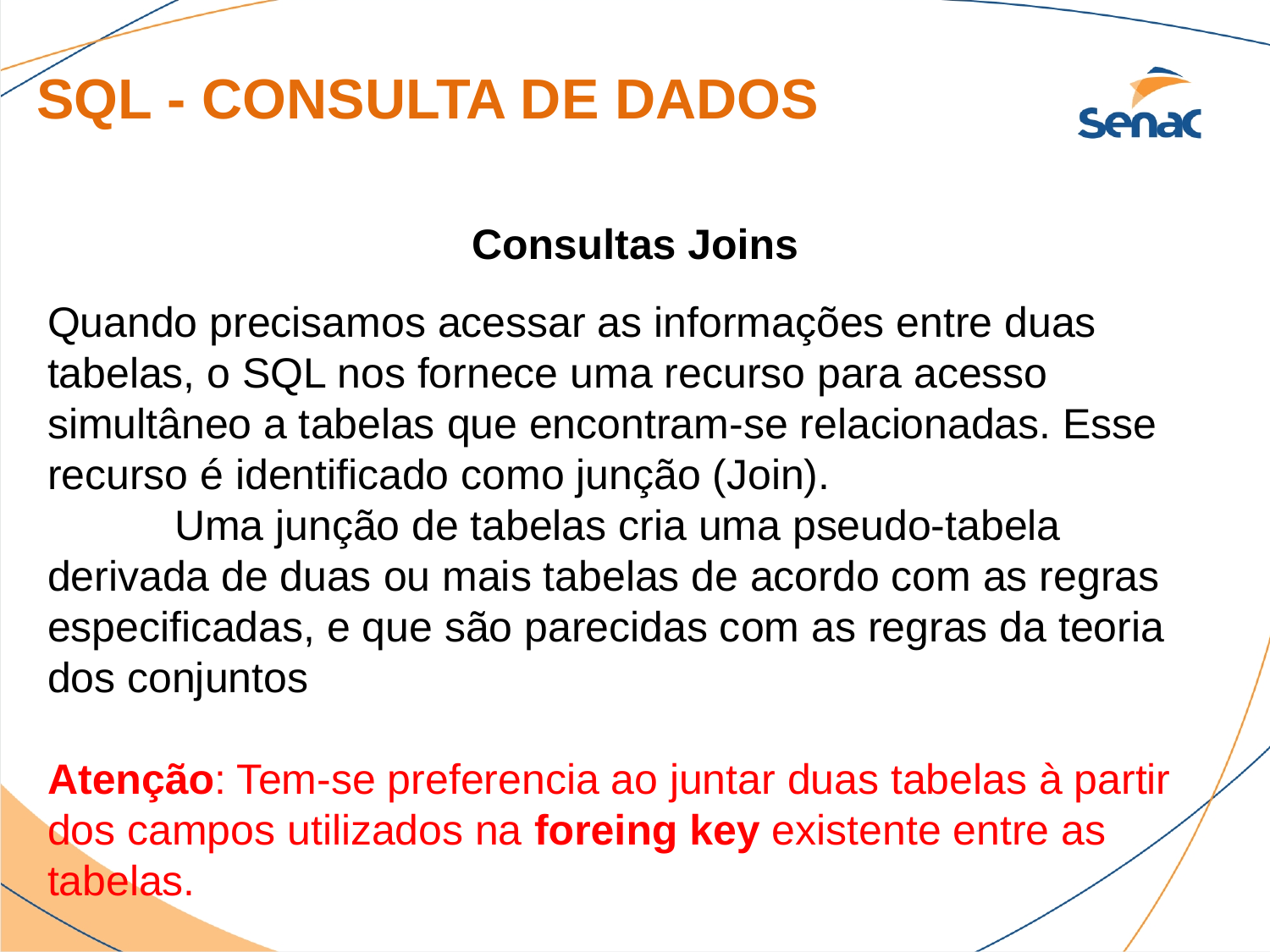

SQL - CONSULTA DE DADOS
Consultas Joins
Quando precisamos acessar as informações entre duas tabelas, o SQL nos fornece uma recurso para acesso simultâneo a tabelas que encontram-se relacionadas. Esse recurso é identificado como junção (Join).
	Uma junção de tabelas cria uma pseudo-tabela derivada de duas ou mais tabelas de acordo com as regras especificadas, e que são parecidas com as regras da teoria dos conjuntos

Atenção: Tem-se preferencia ao juntar duas tabelas à partir dos campos utilizados na foreing key existente entre as tabelas.